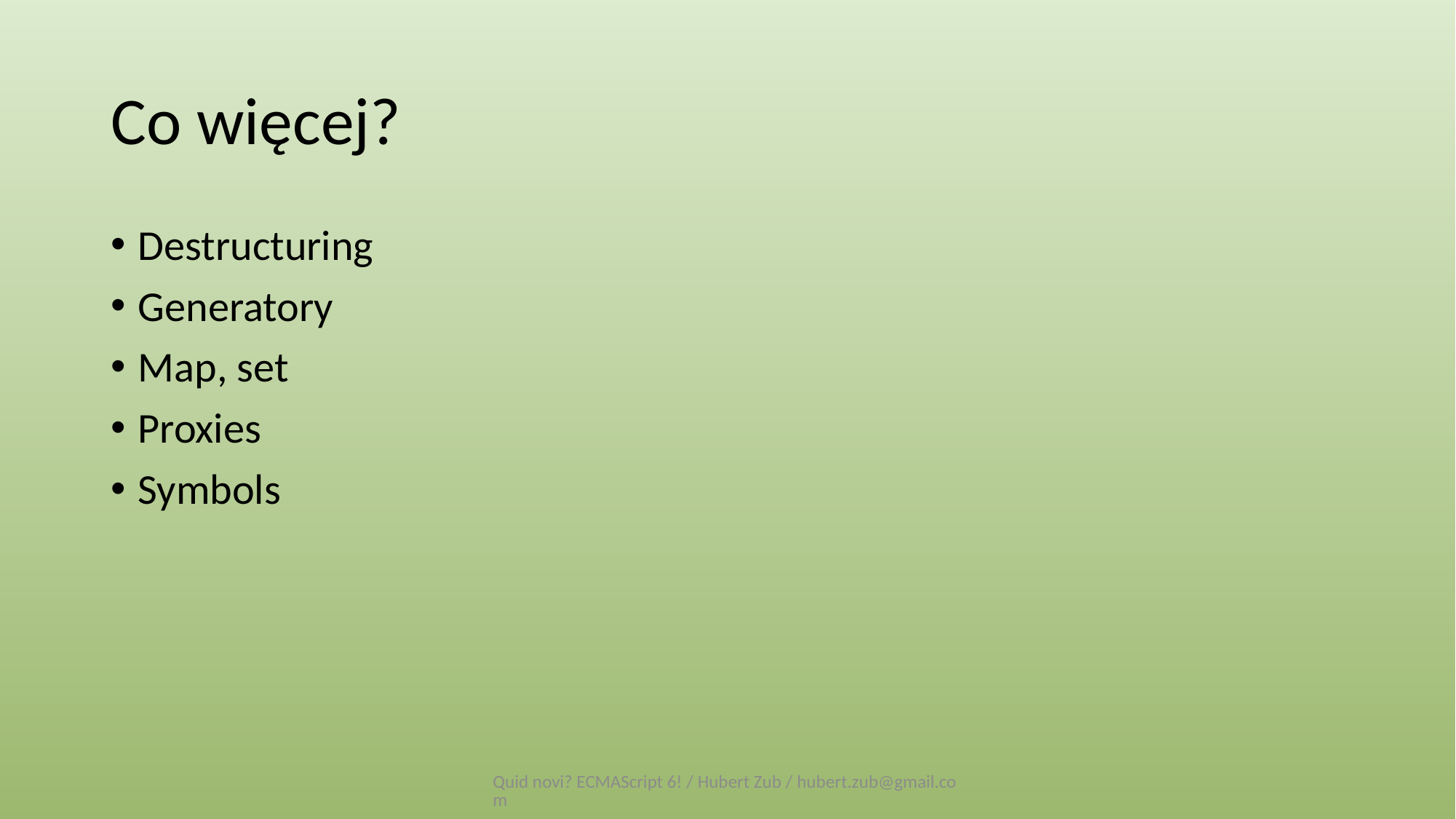

# Co więcej?
Destructuring
Generatory
Map, set
Proxies
Symbols
Quid novi? ECMAScript 6! / Hubert Zub / hubert.zub@gmail.com